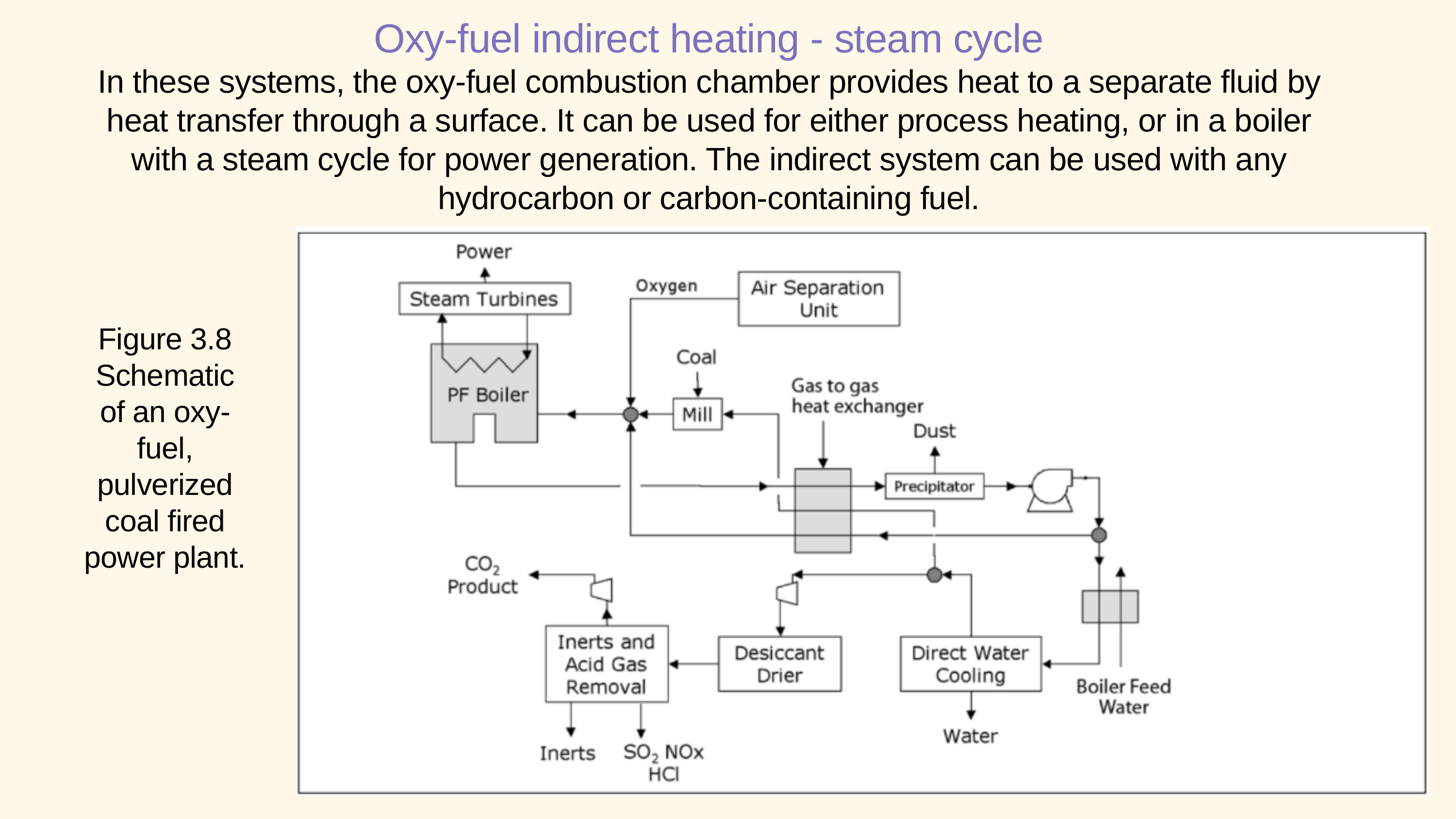

Oxy-fuel indirect heating - steam cycle
In these systems, the oxy-fuel combustion chamber provides heat to a separate fluid by heat transfer through a surface. It can be used for either process heating, or in a boiler with a steam cycle for power generation. The indirect system can be used with any hydrocarbon or carbon-containing fuel.

Figure 3.8 Schematic of an oxy-fuel, pulverized coal fired power plant.